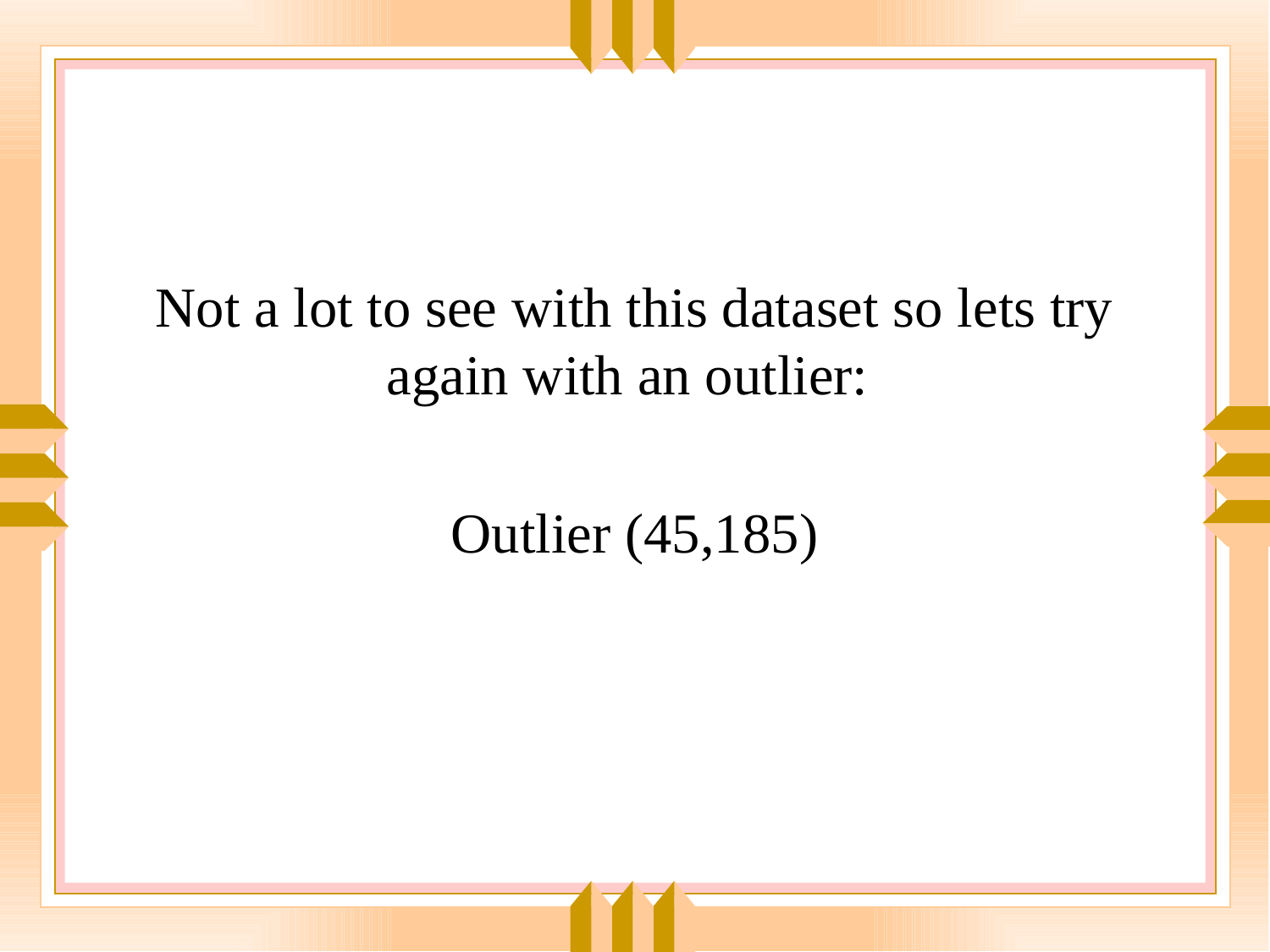

#
Not a lot to see with this dataset so lets try again with an outlier:

Outlier (45,185)